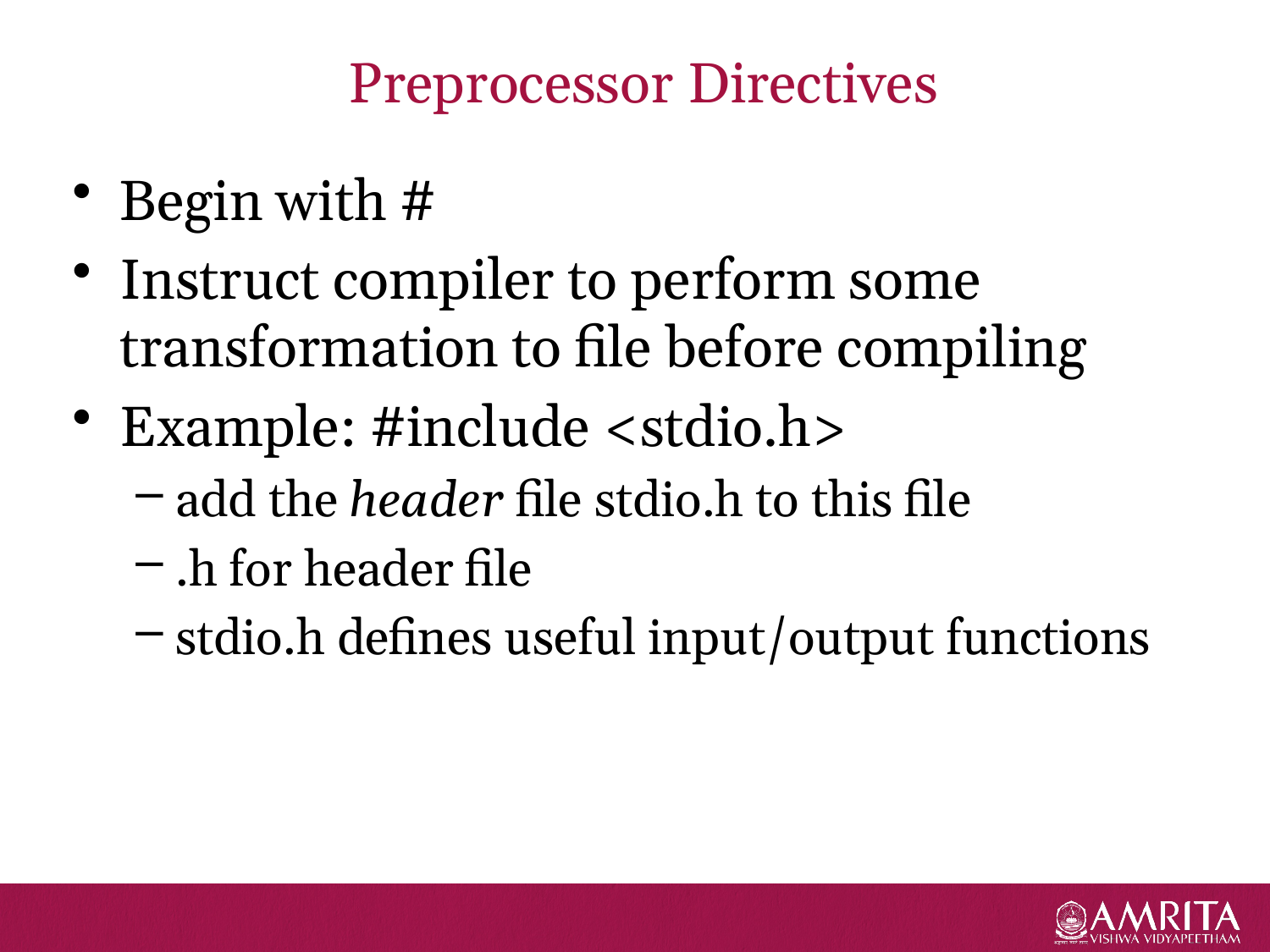

# Preprocessor Directives
Begin with #
Instruct compiler to perform some transformation to file before compiling
Example: #include <stdio.h>
add the header file stdio.h to this file
.h for header file
stdio.h defines useful input/output functions